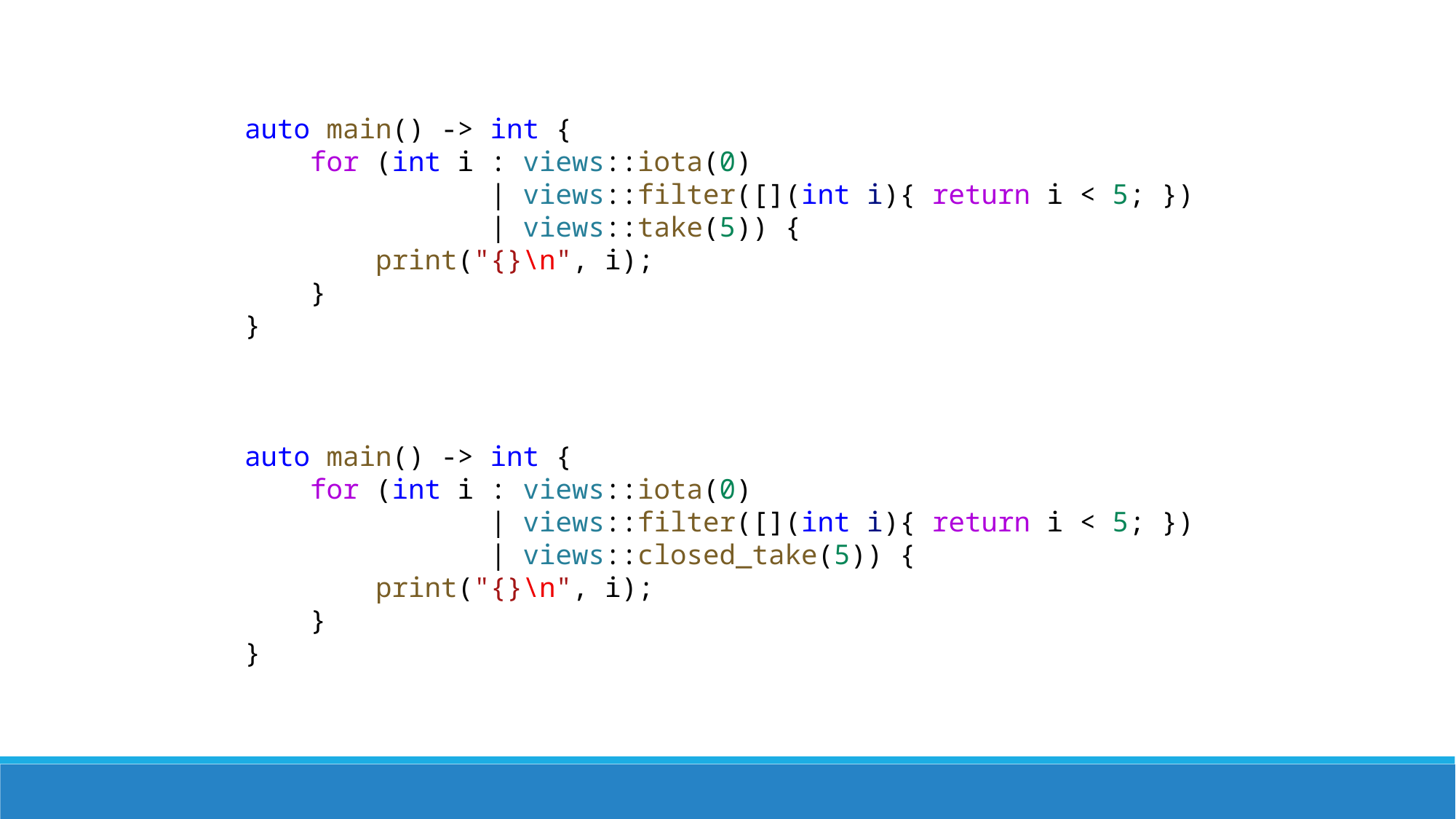

auto main() -> int {
    for (int i : views::iota(0)
               | views::filter([](int i){ return i < 5; })
               | views::take(5)) {
        print("{}\n", i);
    }
}

auto main() -> int {
    for (int i : views::iota(0)
               | views::filter([](int i){ return i < 5; })
               | views::closed_take(5)) {
        print("{}\n", i);
    }
}